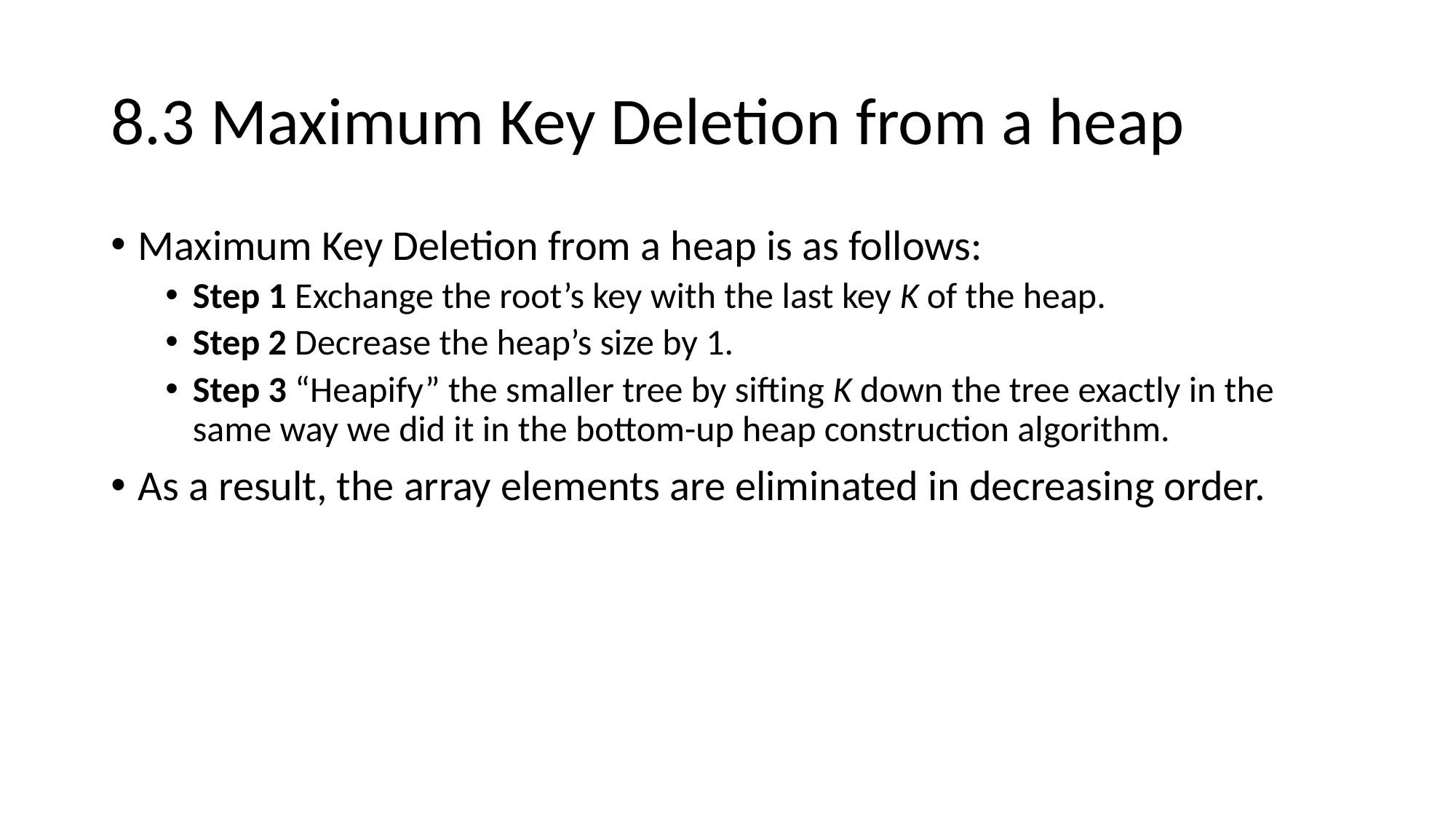

# 8.3 Maximum Key Deletion from a heap
Maximum Key Deletion from a heap is as follows:
Step 1 Exchange the root’s key with the last key K of the heap.
Step 2 Decrease the heap’s size by 1.
Step 3 “Heapify” the smaller tree by sifting K down the tree exactly in the same way we did it in the bottom-up heap construction algorithm.
As a result, the array elements are eliminated in decreasing order.